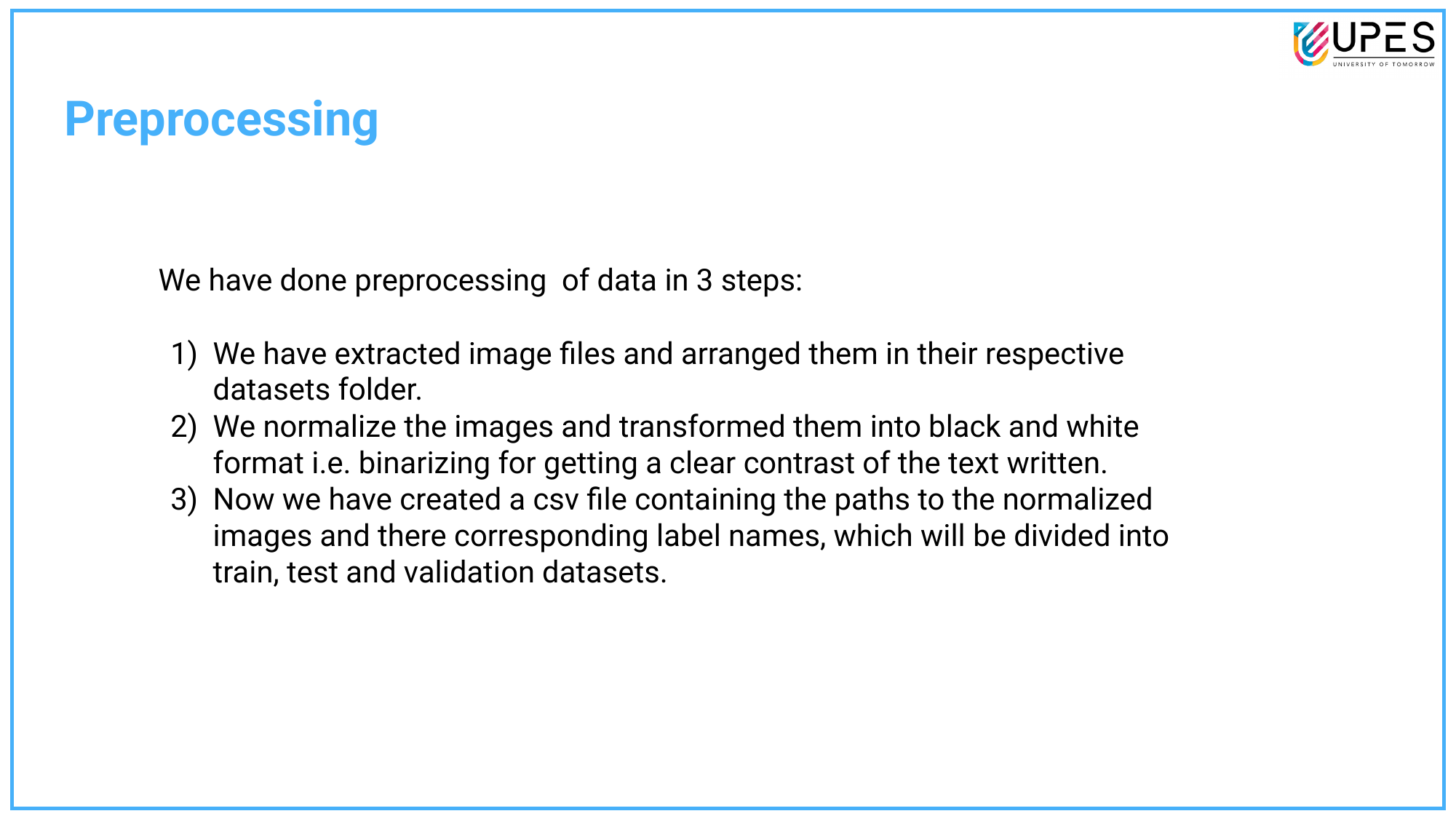

# Preprocessing
We have done preprocessing  of data in 3 steps:

We have extracted image files and arranged them in their respective datasets folder.
We normalize the images and transformed them into black and white format i.e. binarizing for getting a clear contrast of the text written.
Now we have created a csv file containing the paths to the normalized images and there corresponding label names, which will be divided into train, test and validation datasets.